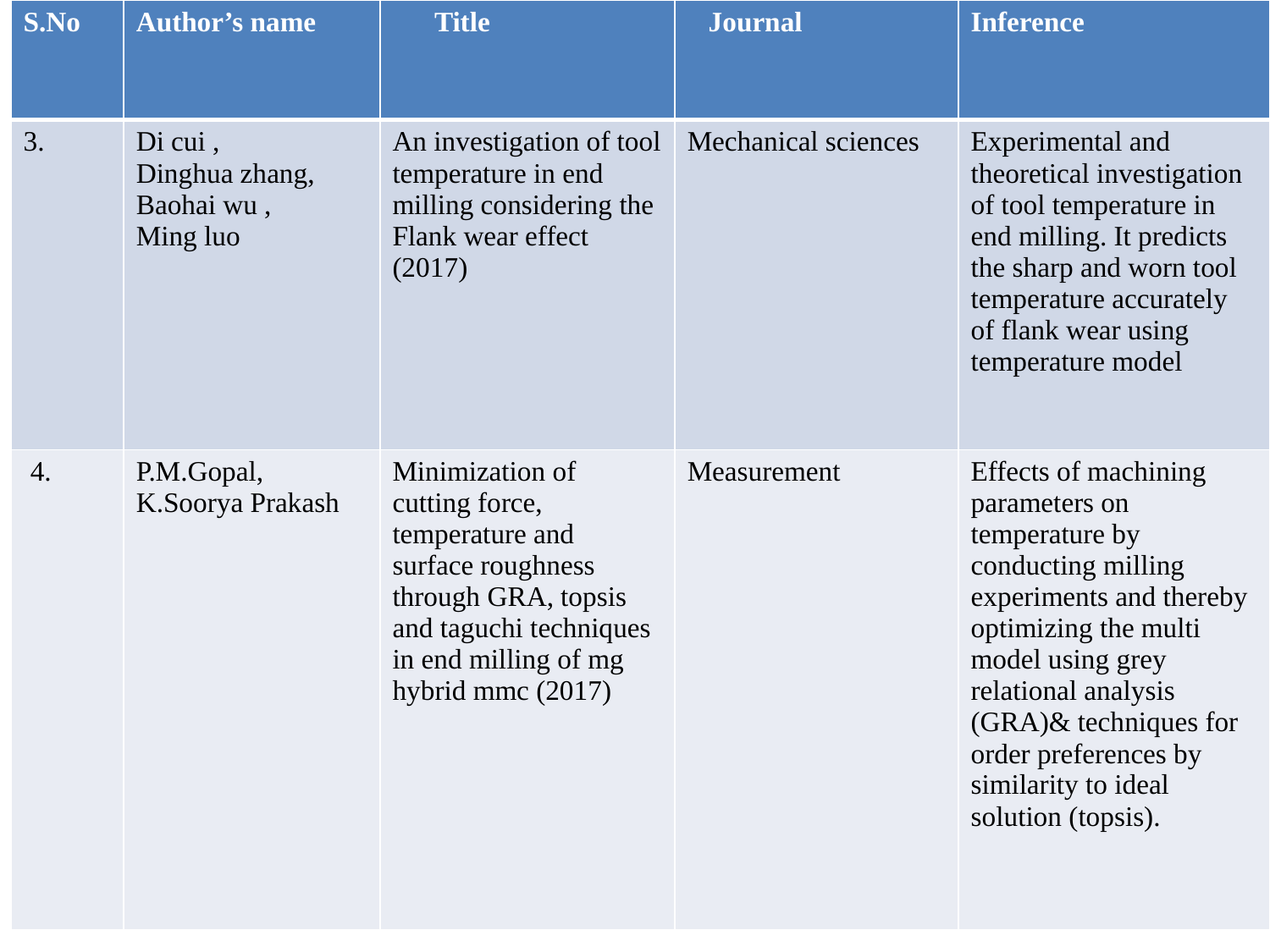

| S.No | Author’s name | Title | Journal | Inference |
| --- | --- | --- | --- | --- |
| 3. | Di cui , Dinghua zhang, Baohai wu , Ming luo | An investigation of tool temperature in end milling considering the Flank wear effect (2017) | Mechanical sciences | Experimental and theoretical investigation of tool temperature in end milling. It predicts the sharp and worn tool temperature accurately of flank wear using temperature model |
| 4. | P.M.Gopal, K.Soorya Prakash | Minimization of cutting force, temperature and surface roughness through GRA, topsis and taguchi techniques in end milling of mg hybrid mmc (2017) | Measurement | Effects of machining parameters on temperature by conducting milling experiments and thereby optimizing the multi model using grey relational analysis (GRA)& techniques for order preferences by similarity to ideal solution (topsis). |